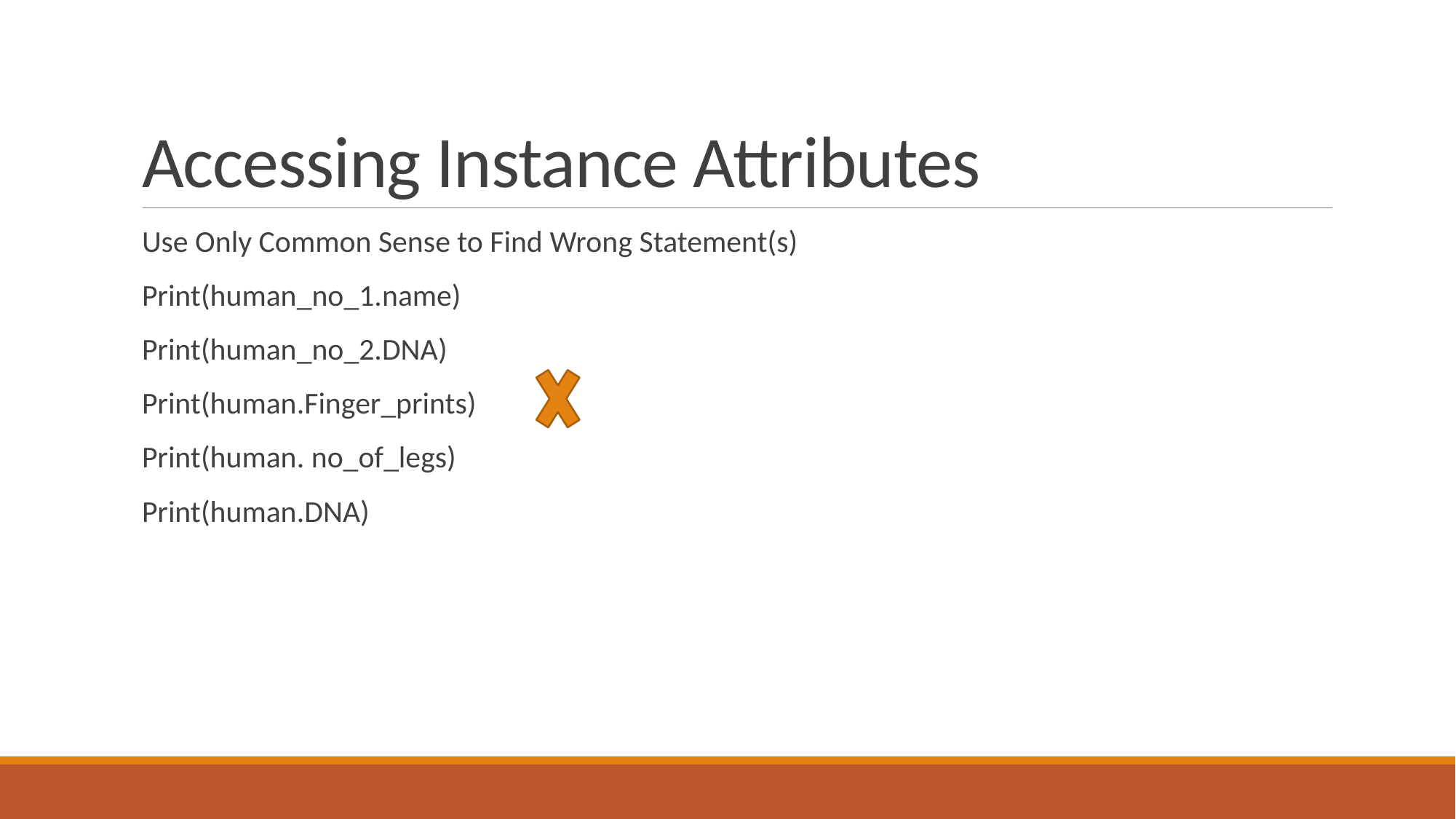

# Accessing Instance Attributes
Use Only Common Sense to Find Wrong Statement(s)
Print(human_no_1.name)
Print(human_no_2.DNA)
Print(human.Finger_prints)
Print(human. no_of_legs)
Print(human.DNA)